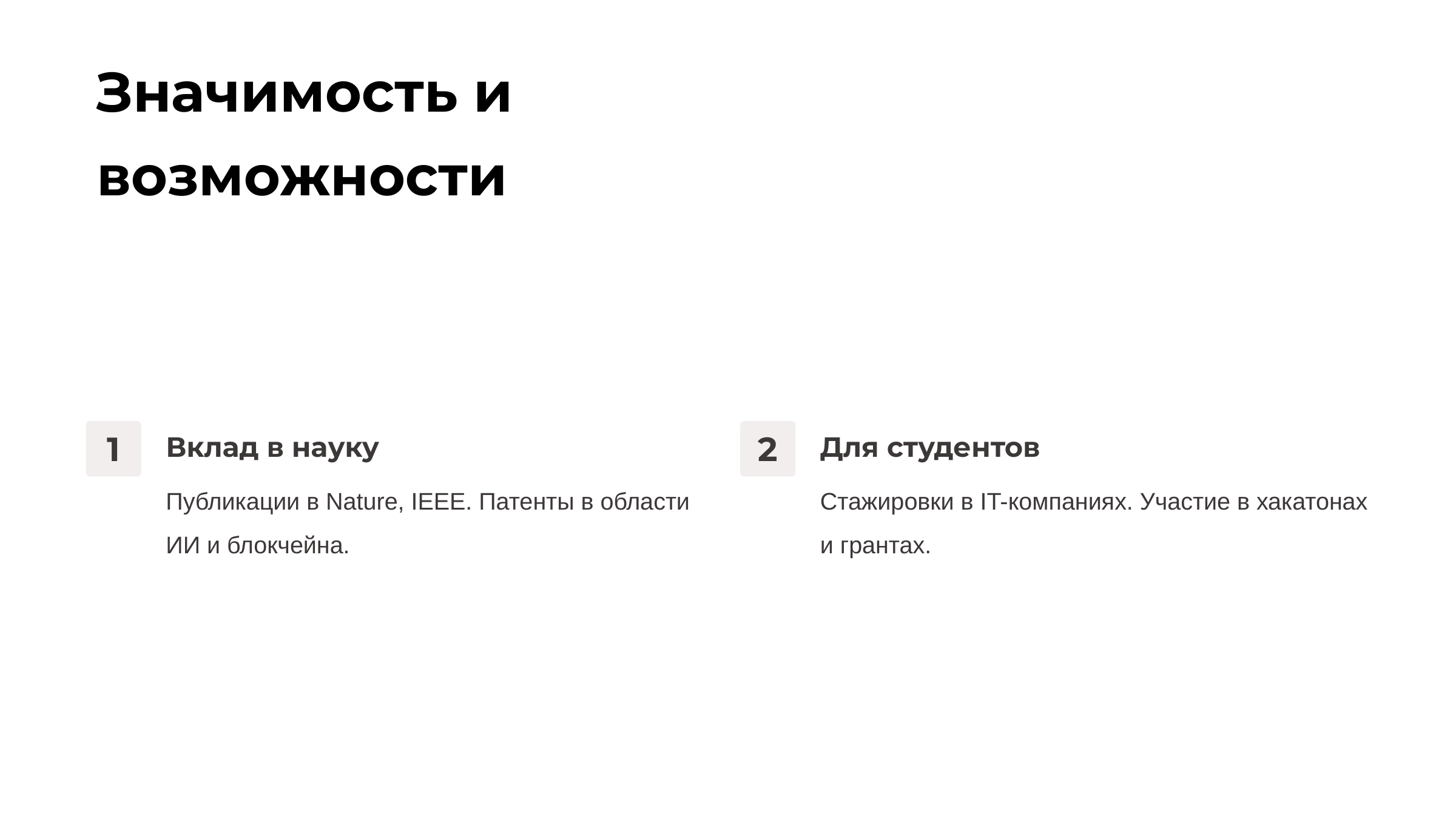

Значимость и возможности

Вклад в науку

Для студентов
1
2
Публикации в Nature, IEEE. Патенты в области ИИ и блокчейна.
Стажировки в IT-компаниях. Участие в хакатонах и грантах.